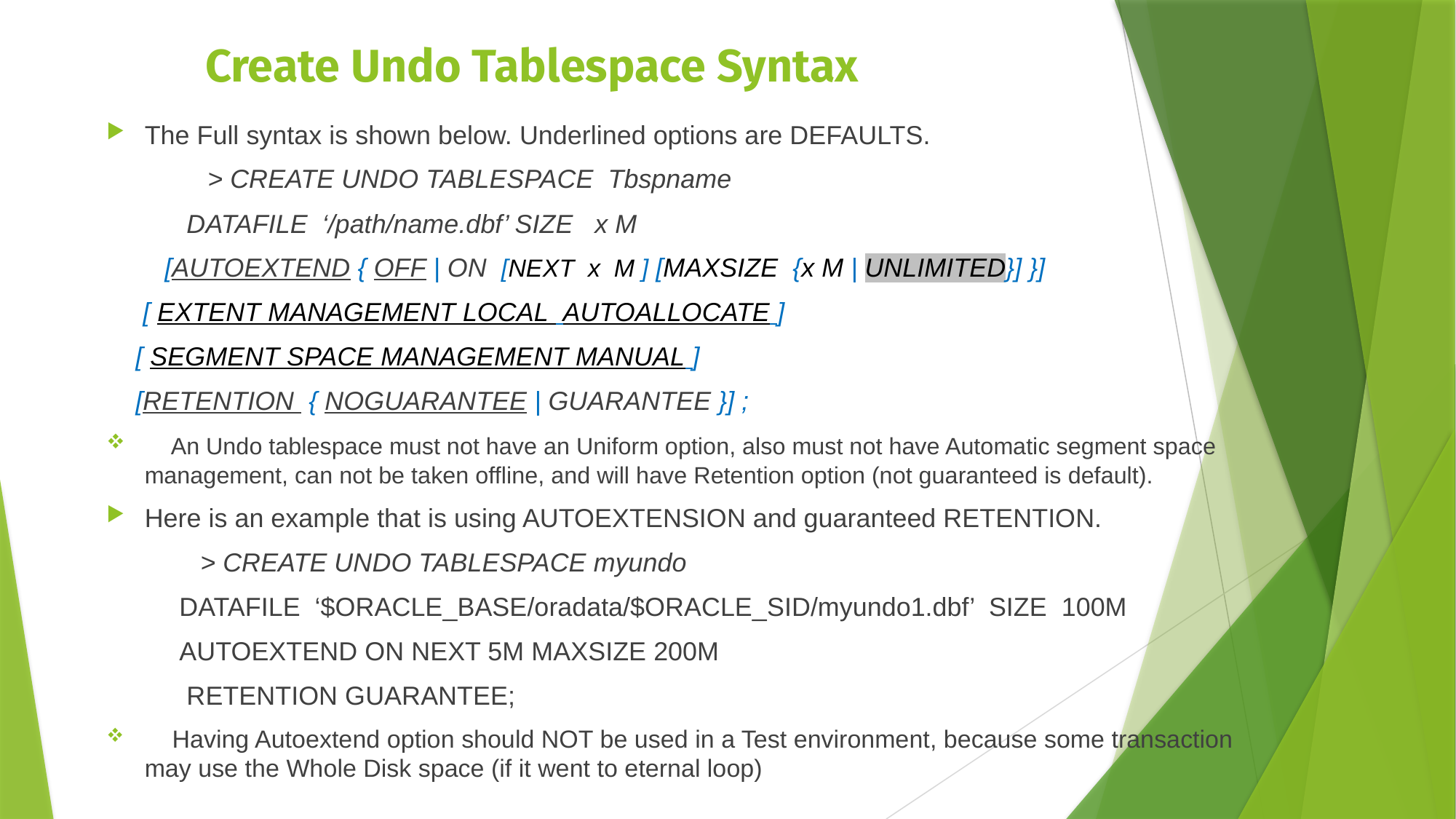

# Create Undo Tablespace Syntax
The Full syntax is shown below. Underlined options are DEFAULTS.
	 > CREATE UNDO TABLESPACE  Tbspname
           DATAFILE  ‘/path/name.dbf’ SIZE   x M
        [AUTOEXTEND { OFF | ON  [NEXT  x  M ] [MAXSIZE  {x M | UNLIMITED}] }]
     [ EXTENT MANAGEMENT LOCAL  AUTOALLOCATE ]
    [ SEGMENT SPACE MANAGEMENT MANUAL ]
    [RETENTION  { NOGUARANTEE | GUARANTEE }] ;
    An Undo tablespace must not have an Uniform option, also must not have Automatic segment space management, can not be taken offline, and will have Retention option (not guaranteed is default).
Here is an example that is using AUTOEXTENSION and guaranteed RETENTION.
	> CREATE UNDO TABLESPACE myundo
          DATAFILE  ‘$ORACLE_BASE/oradata/$ORACLE_SID/myundo1.dbf’  SIZE  100M
          AUTOEXTEND ON NEXT 5M MAXSIZE 200M
           RETENTION GUARANTEE;
    Having Autoextend option should NOT be used in a Test environment, because some transaction may use the Whole Disk space (if it went to eternal loop)